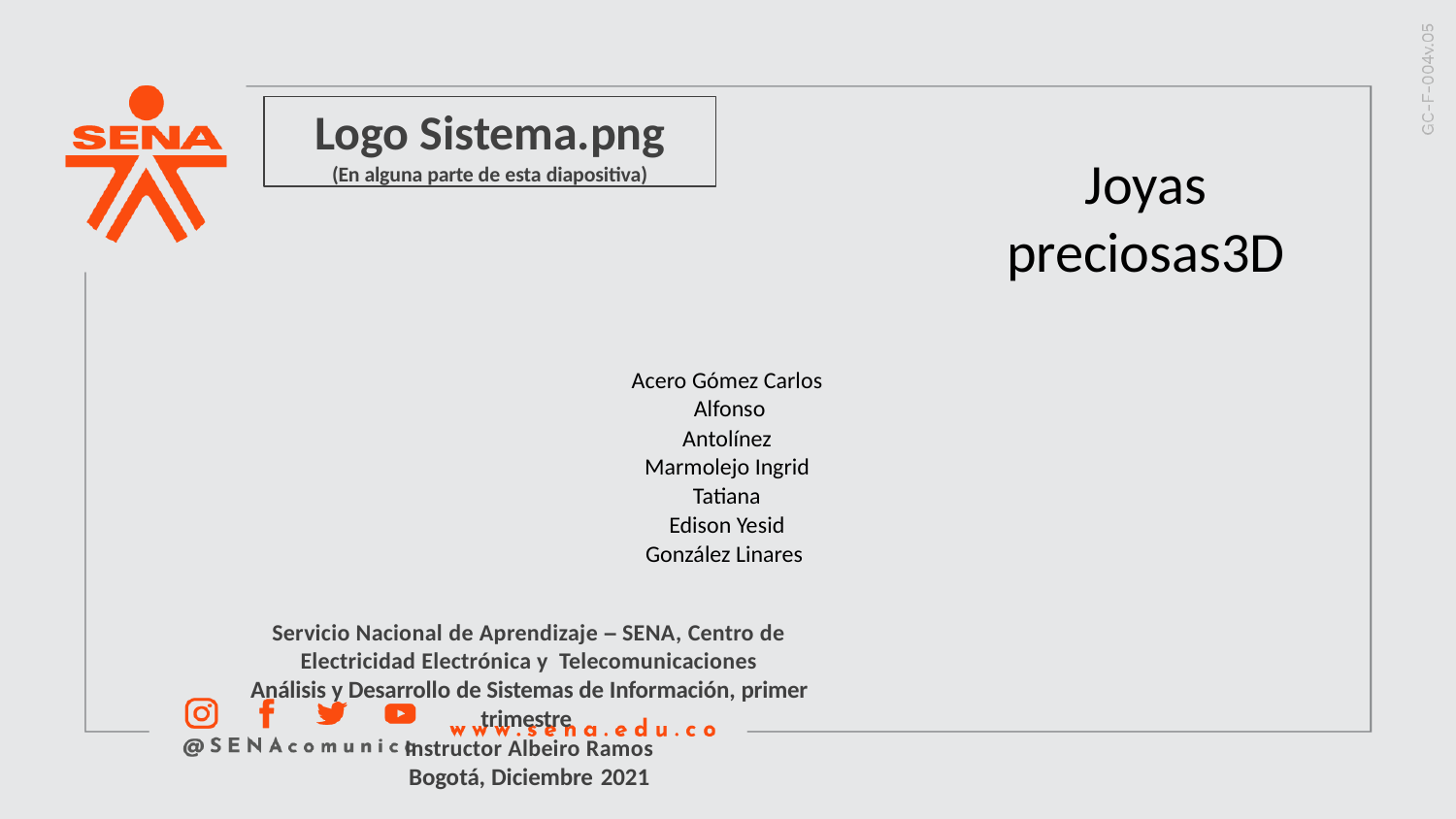

Logo Sistema.png
(En alguna parte de esta diapositiva)
Joyas preciosas3D
Acero Gómez Carlos  Alfonso
Antolínez Marmolejo Ingrid Tatiana
Edison Yesid González Linares

Servicio Nacional de Aprendizaje – SENA, Centro de Electricidad Electrónica y Telecomunicaciones
Análisis y Desarrollo de Sistemas de Información, primer trimestre
Instructor Albeiro Ramos
Bogotá, Diciembre 2021